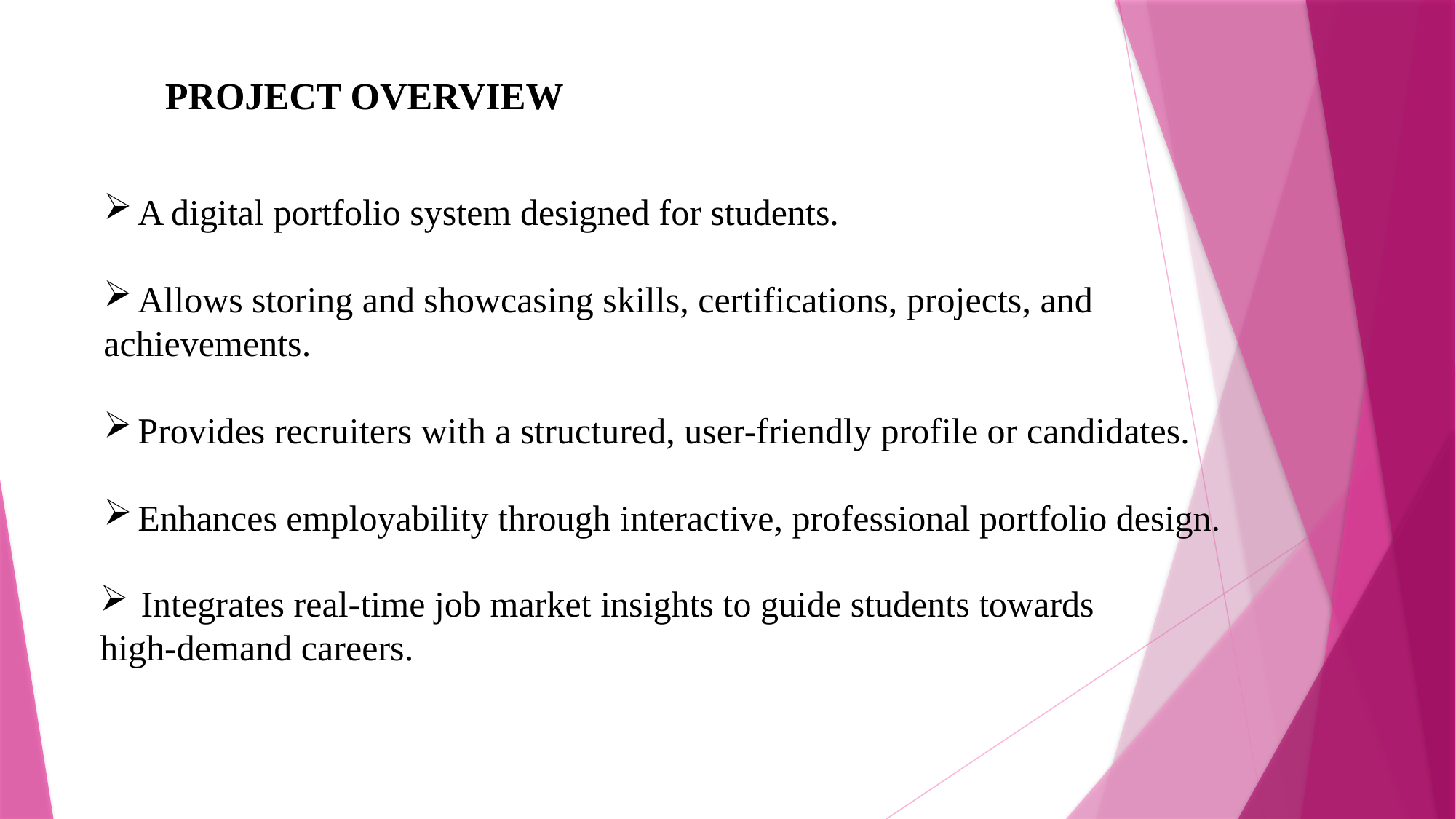

PROJECT OVERVIEW

A digital portfolio system designed for students.

Allows storing and showcasing skills, certifications, projects, and
achievements.

Provides recruiters with a structured, user-friendly profile or candidates.

Enhances employability through interactive, professional portfolio design.

Integrates real-time job market insights to guide students towards
high-demand careers.